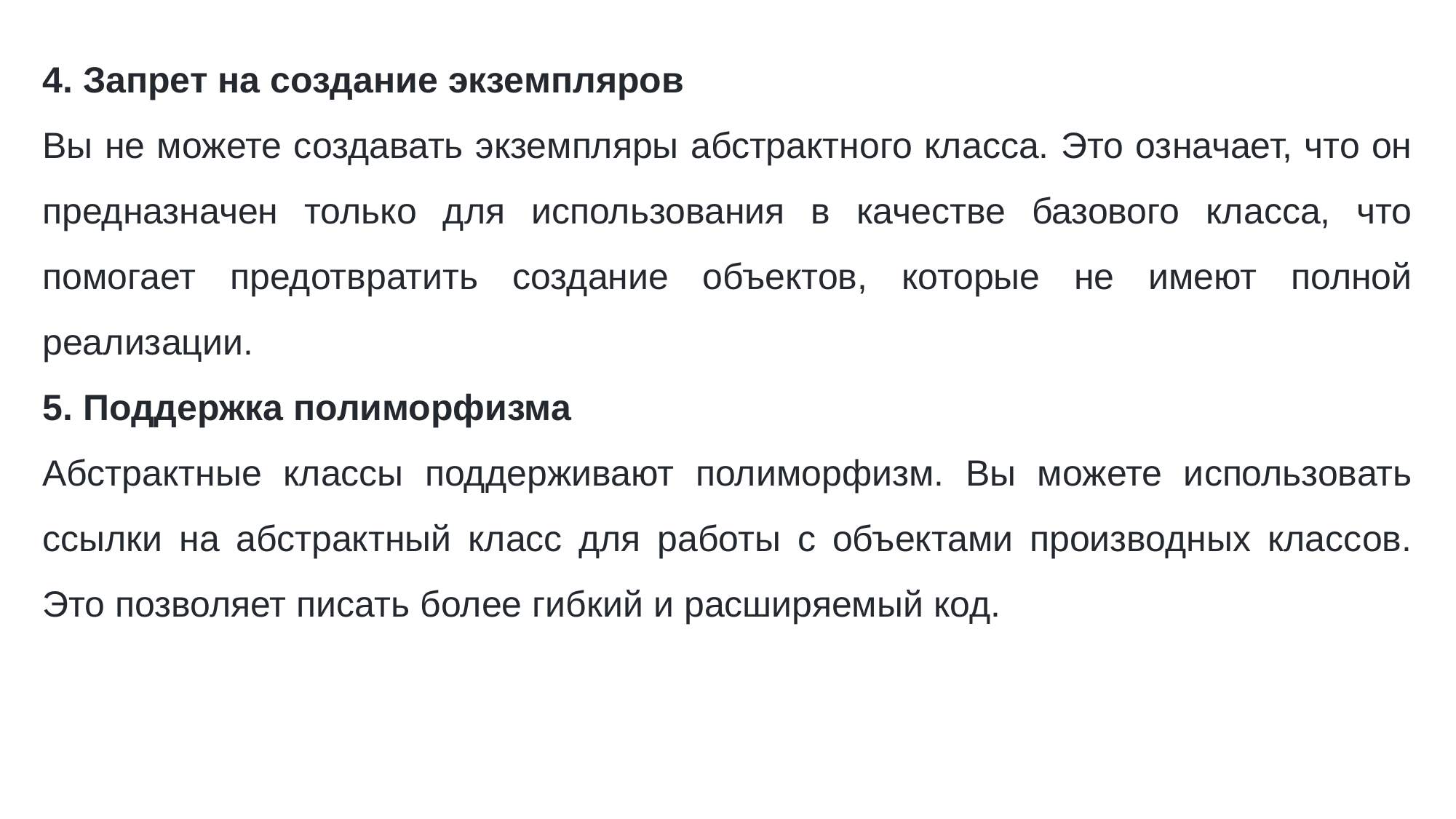

4. Запрет на создание экземпляров
Вы не можете создавать экземпляры абстрактного класса. Это означает, что он предназначен только для использования в качестве базового класса, что помогает предотвратить создание объектов, которые не имеют полной реализации.
5. Поддержка полиморфизма
Абстрактные классы поддерживают полиморфизм. Вы можете использовать ссылки на абстрактный класс для работы с объектами производных классов. Это позволяет писать более гибкий и расширяемый код.